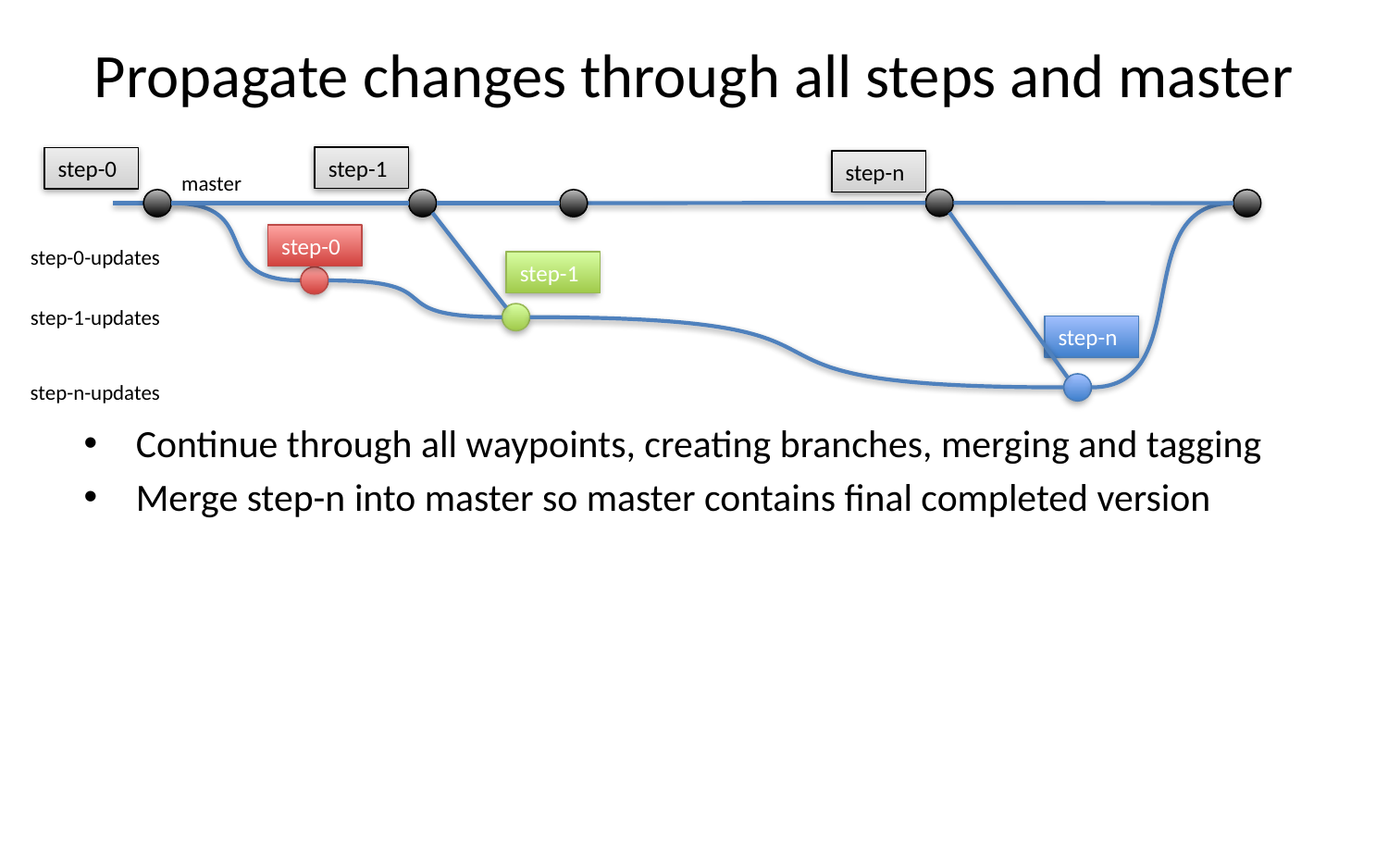

# Propagate changes through all steps and master
step-1
step-0
step-n
master

step-0
step-0-updates
step-1

step-1-updates

step-n
step-n-updates

Continue through all waypoints, creating branches, merging and tagging
Merge step-n into master so master contains final completed version